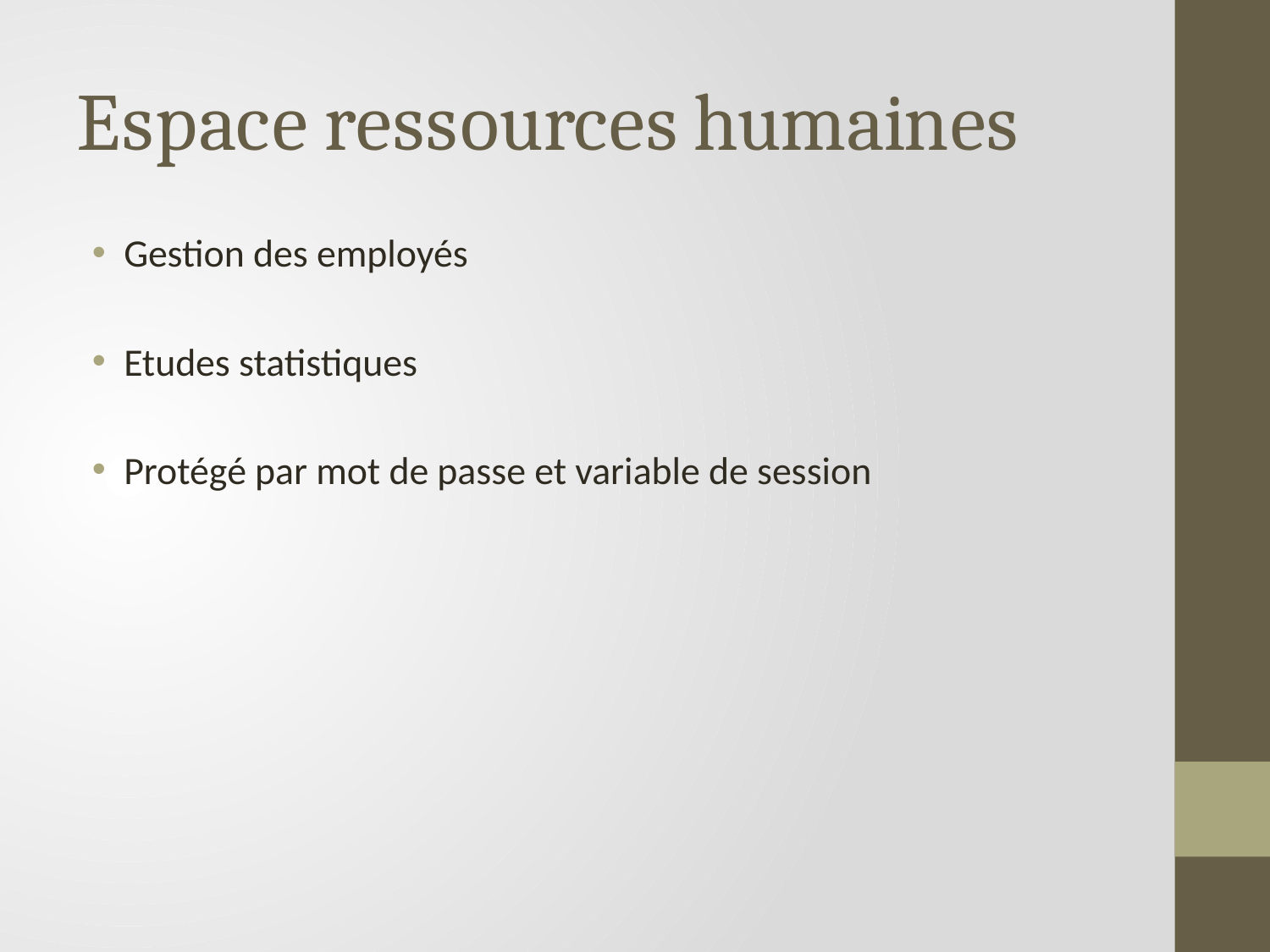

# Espace ressources humaines
Gestion des employés

Etudes statistiques

Protégé par mot de passe et variable de session